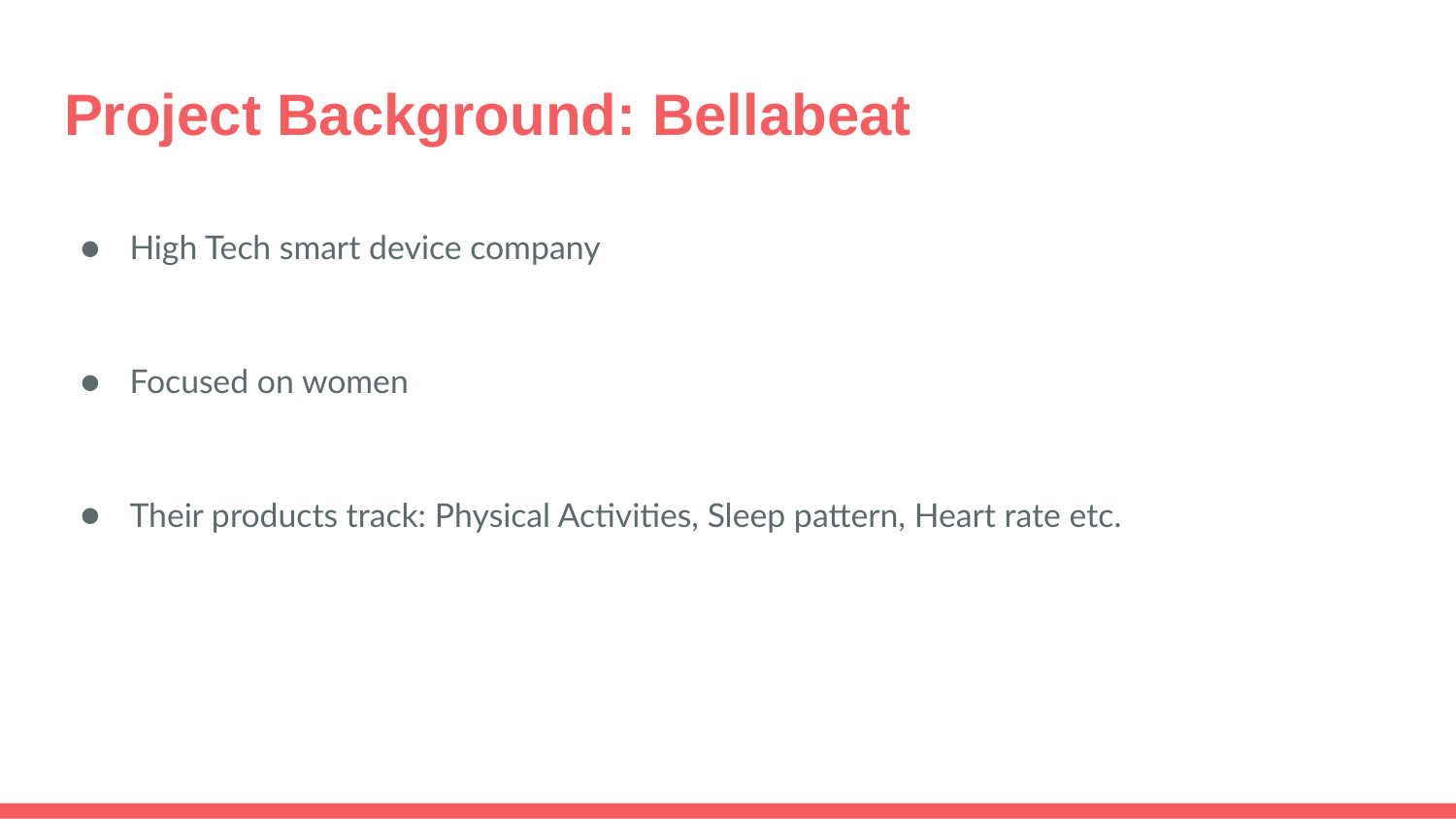

# Project Background: Bellabeat
High Tech smart device company

Focused on women

Their products track: Physical Activities, Sleep pattern, Heart rate etc.